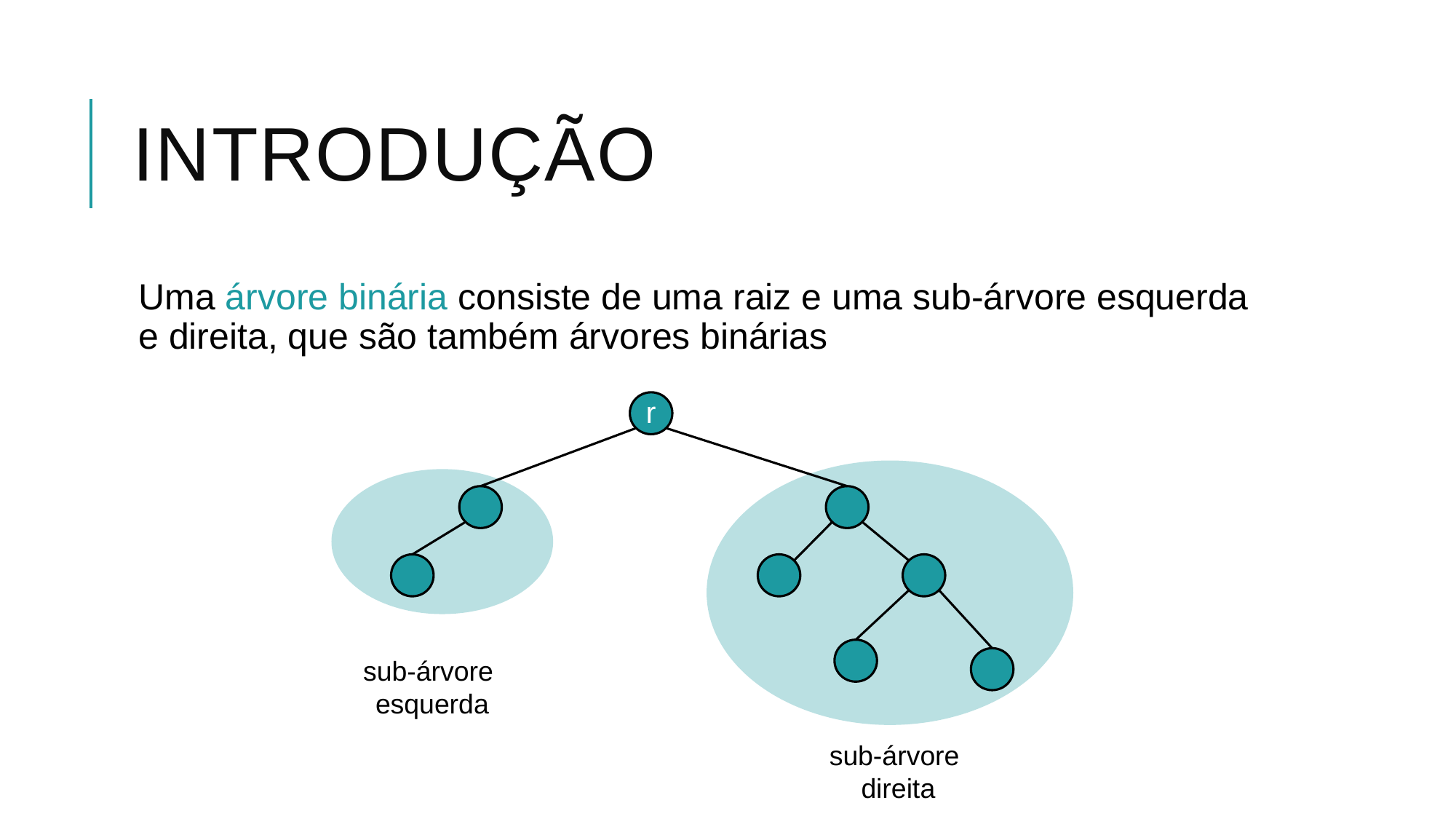

# Introdução
Uma árvore binária consiste de uma raiz e uma sub-árvore esquerda e direita, que são também árvores binárias

r

sub-árvore
esquerda

sub-árvore
direita